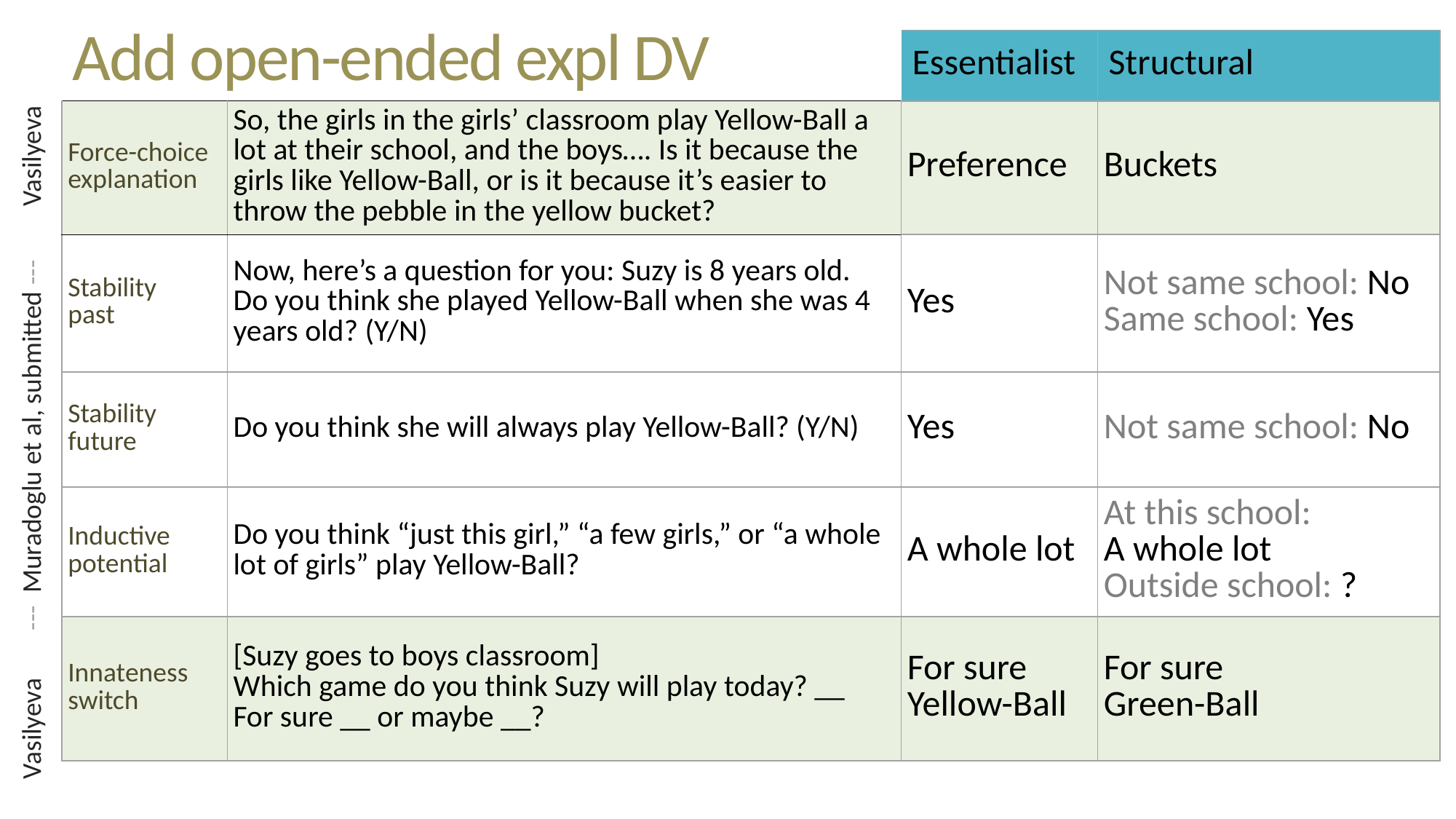

# Add open-ended expl DV
|  |  | Essentialist | Structural |
| --- | --- | --- | --- |
| Force-choice explanation | So, the girls in the girls’ classroom play Yellow-Ball a lot at their school, and the boys…. Is it because the girls like Yellow-Ball, or is it because it’s easier to throw the pebble in the yellow bucket? | Preference | Buckets |
| Stability past | Now, here’s a question for you: Suzy is 8 years old. Do you think she played Yellow-Ball when she was 4 years old? (Y/N) | Yes | Not same school: No Same school: Yes |
| Stability future | Do you think she will always play Yellow-Ball? (Y/N) | Yes | Not same school: No |
| Inductive potential | Do you think “just this girl,” “a few girls,” or “a whole lot of girls” play Yellow-Ball? | A whole lot | At this school: A whole lot Outside school: ? |
| Innateness switch | [Suzy goes to boys classroom] Which game do you think Suzy will play today? \_\_ For sure \_\_ or maybe \_\_? | For sure Yellow-Ball | For sure Green-Ball |
Vasilyeva
---  Muradoglu et al, submitted ---
Vasilyeva